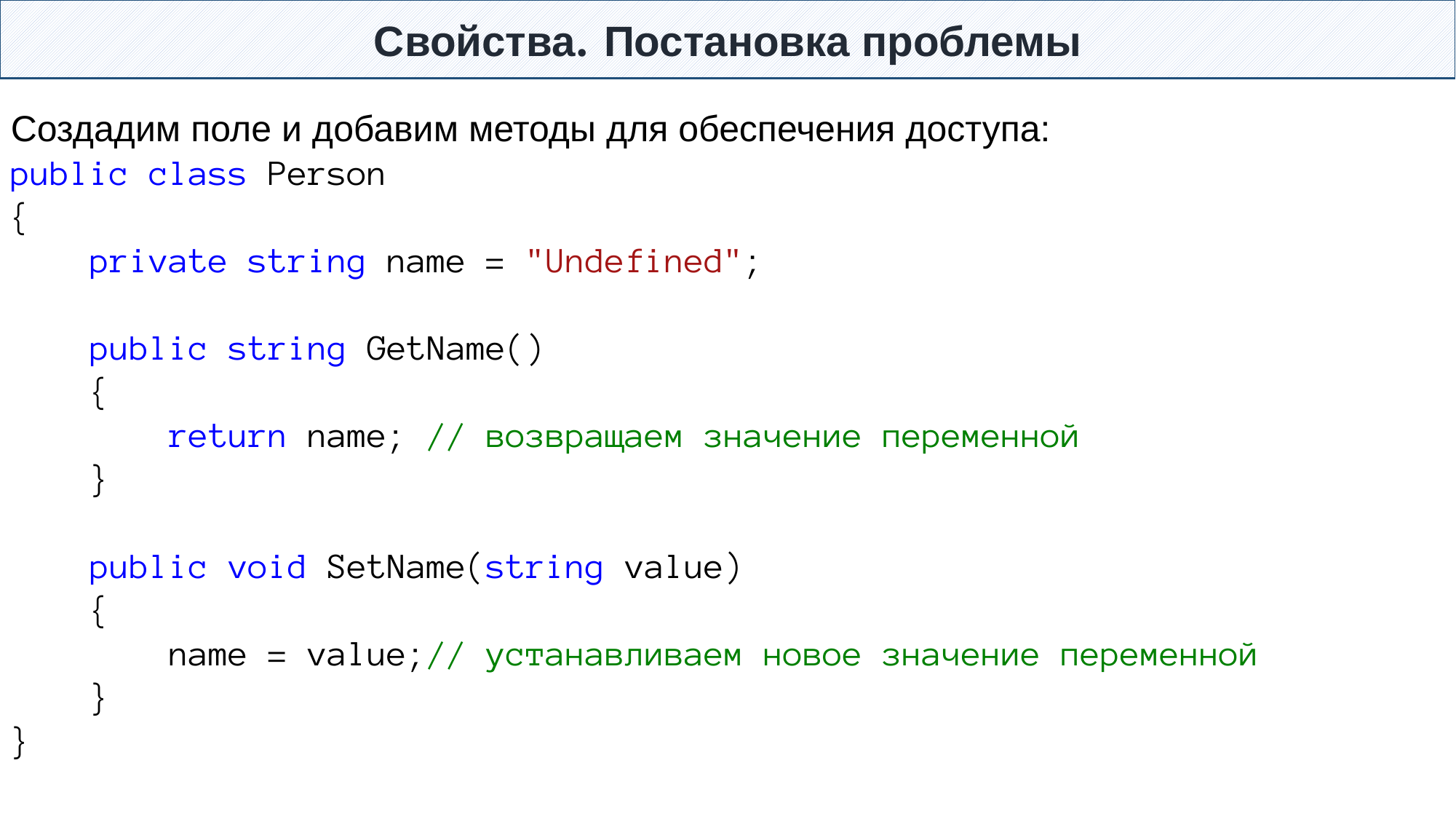

Свойства. Постановка проблемы
Создадим поле и добавим методы для обеспечения доступа:
public class Person
{
    private string name = "Undefined";
    public string GetName()
    {
        return name; // возвращаем значение переменной
    }
    public void SetName(string value)
    {
        name = value;// устанавливаем новое значение переменной
    }
}